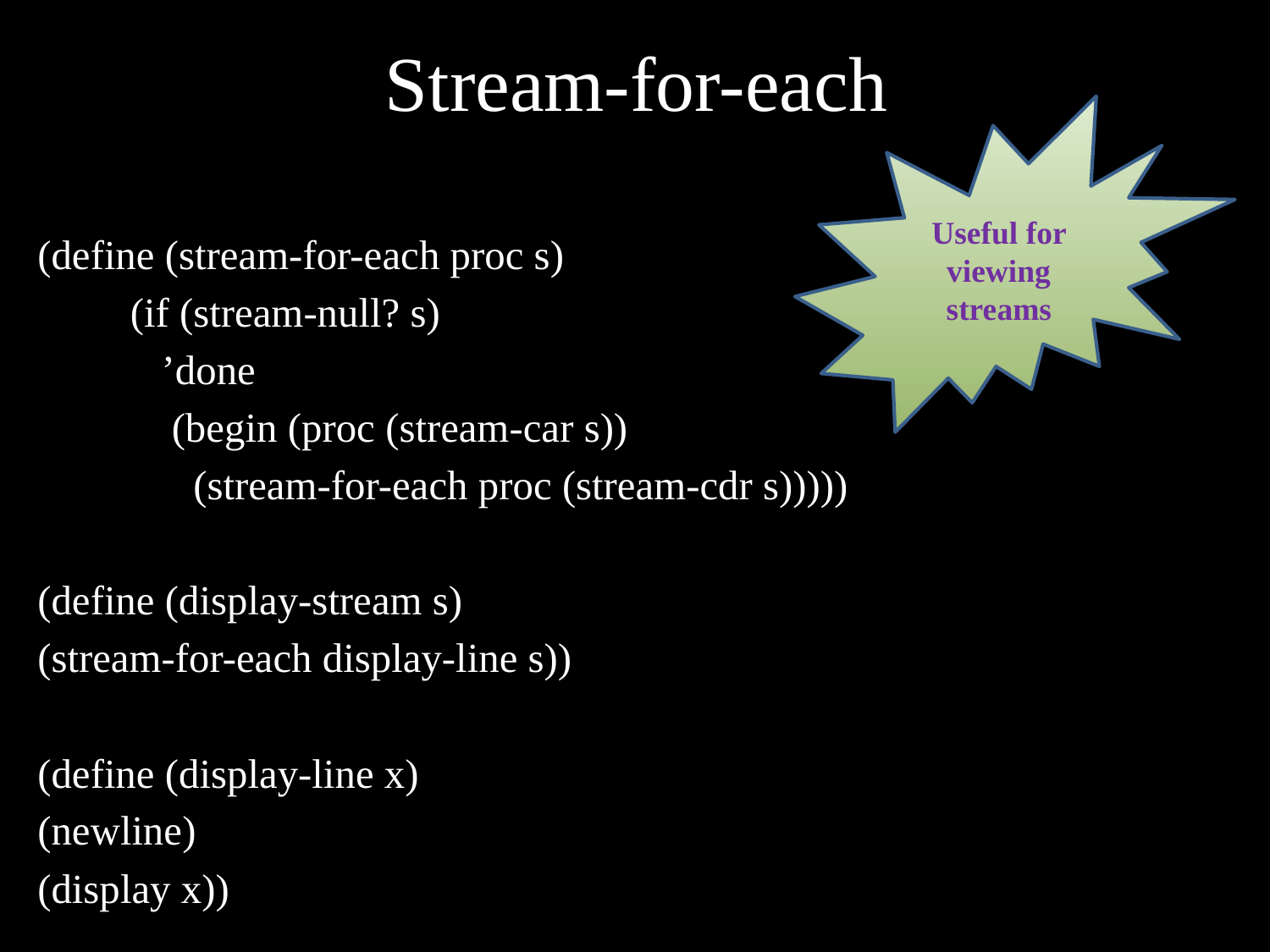

# Stream-for-each
Useful for viewing streams
(define (stream-for-each proc s)
	(if (stream-null? s)
	   ’done
	    (begin (proc (stream-car s))
               (stream-for-each proc (stream-cdr s)))))

(define (display-stream s)
(stream-for-each display-line s))

(define (display-line x)
(newline)
(display x))